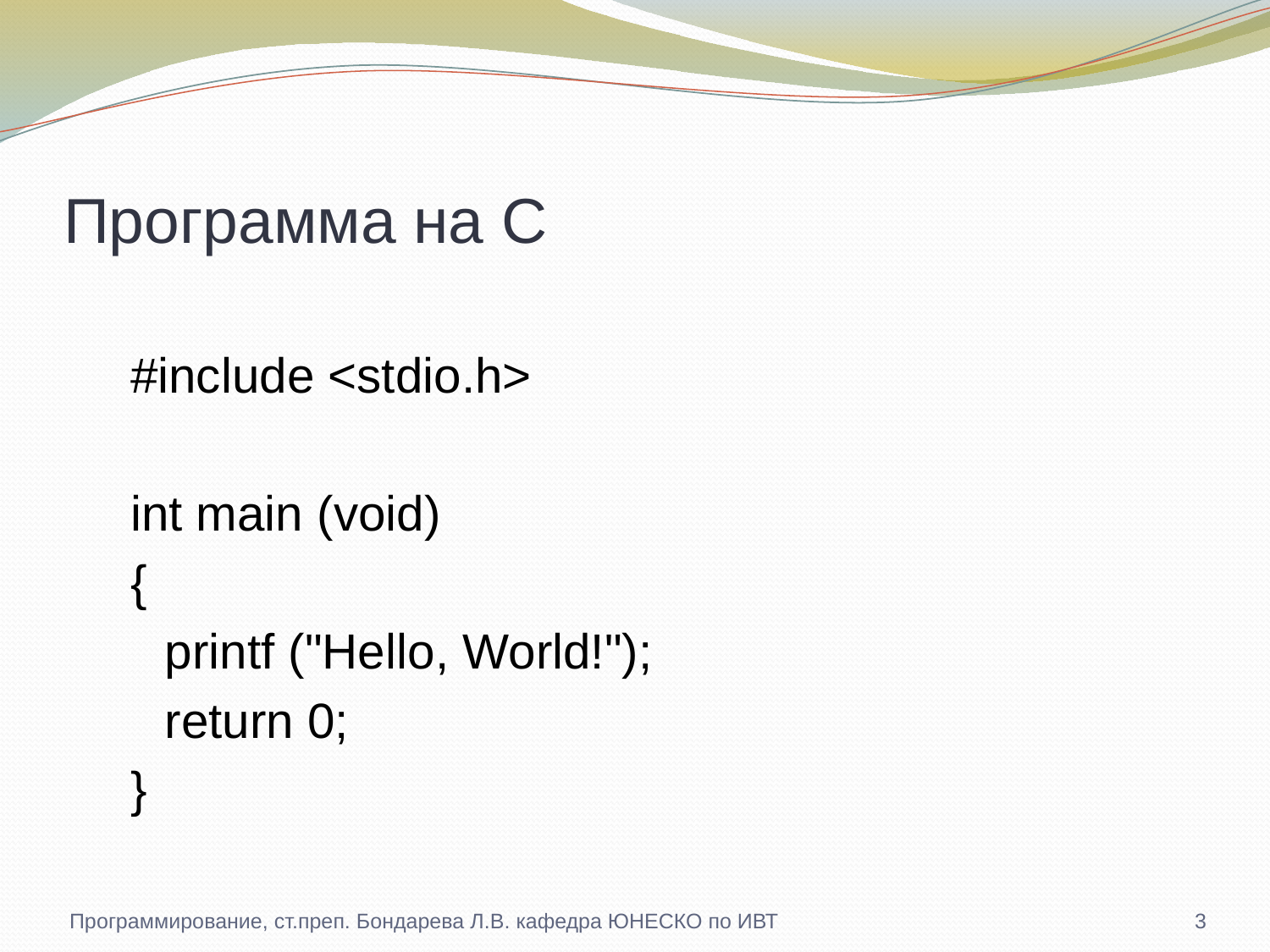

# Программа на С

#include <stdio.h>

int main (void)
{
	printf ("Hello, World!");
	return 0;
}

Программирование, ст.преп. Бондарева Л.В. кафедра ЮНЕСКО по ИВТ
3